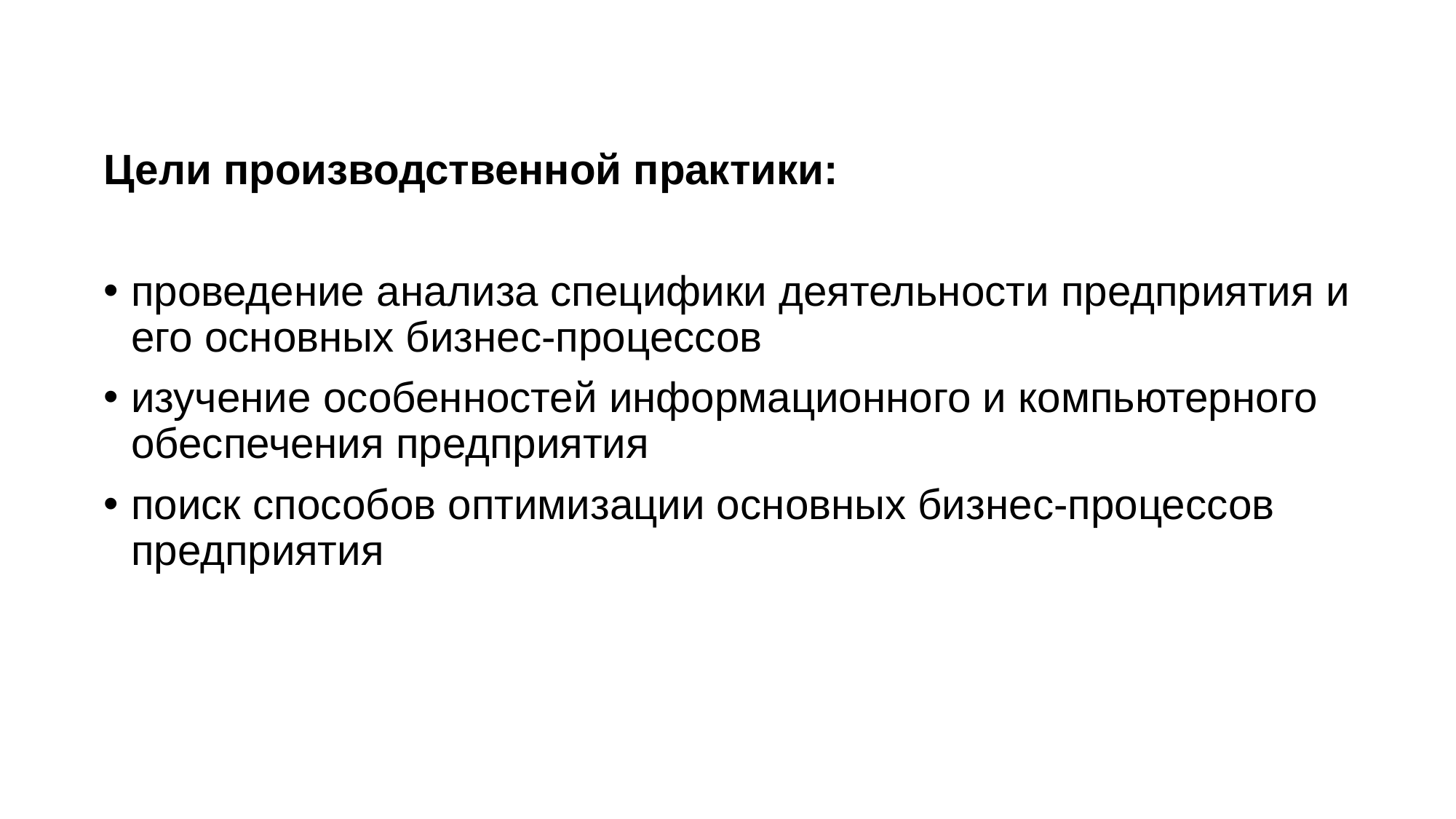

Цели производственной практики:

проведение анализа специфики деятельности предприятия и его основных бизнес-процессов
изучение особенностей информационного и компьютерного обеспечения предприятия
поиск способов оптимизации основных бизнес-процессов предприятия